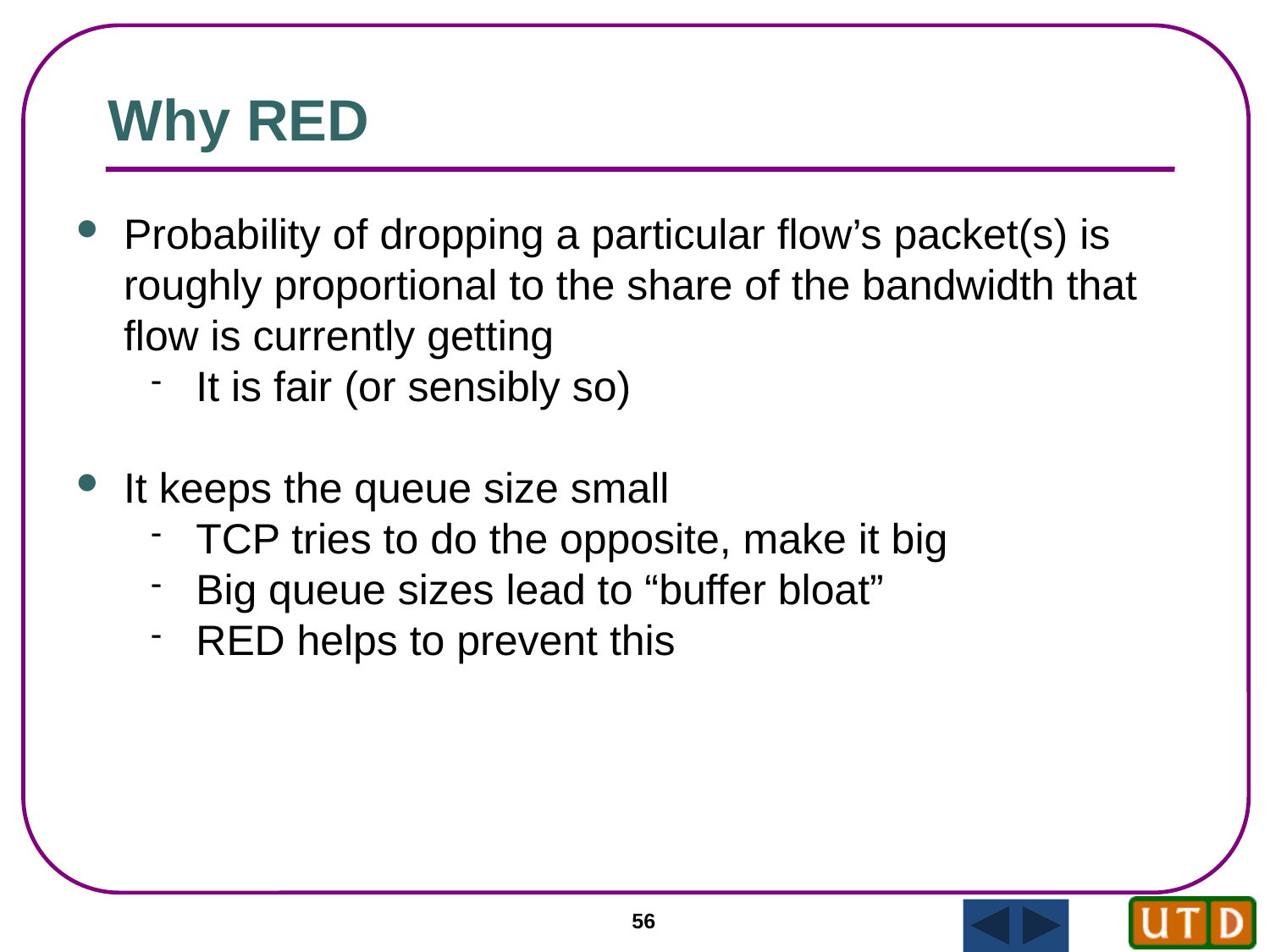

Why RED
Probability of dropping a particular flow’s packet(s) is roughly proportional to the share of the bandwidth that flow is currently getting
It is fair (or sensibly so)

It keeps the queue size small
TCP tries to do the opposite, make it big
Big queue sizes lead to “buffer bloat”
RED helps to prevent this
56